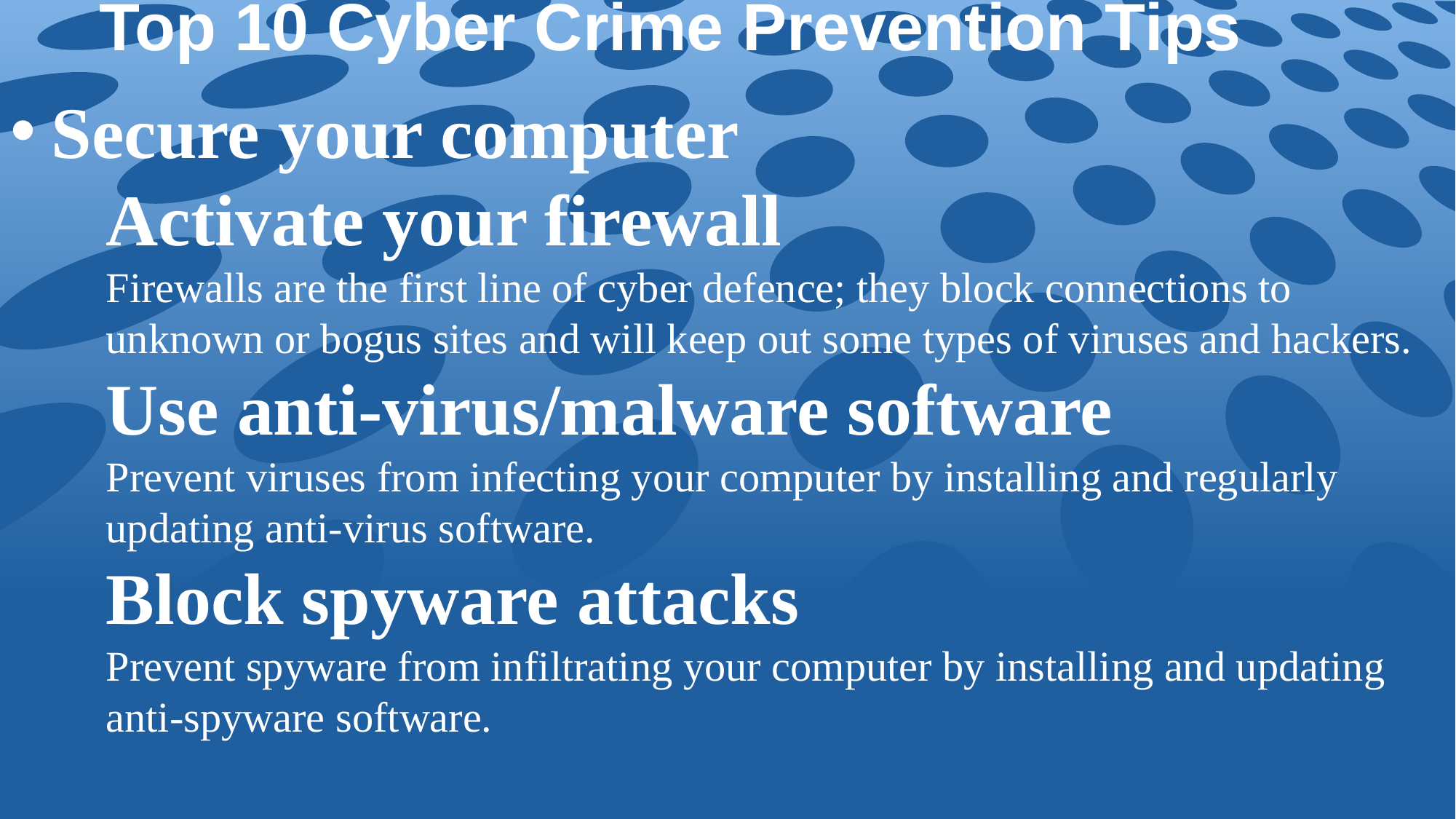

Top 10 Cyber Crime Prevention Tips
# Secure your computer
Activate your firewall
Firewalls are the first line of cyber defence; they block connections to unknown or bogus sites and will keep out some types of viruses and hackers.
Use anti-virus/malware software
Prevent viruses from infecting your computer by installing and regularly
updating anti-virus software.
Block spyware attacks
Prevent spyware from infiltrating your computer by installing and updating anti-spyware software.